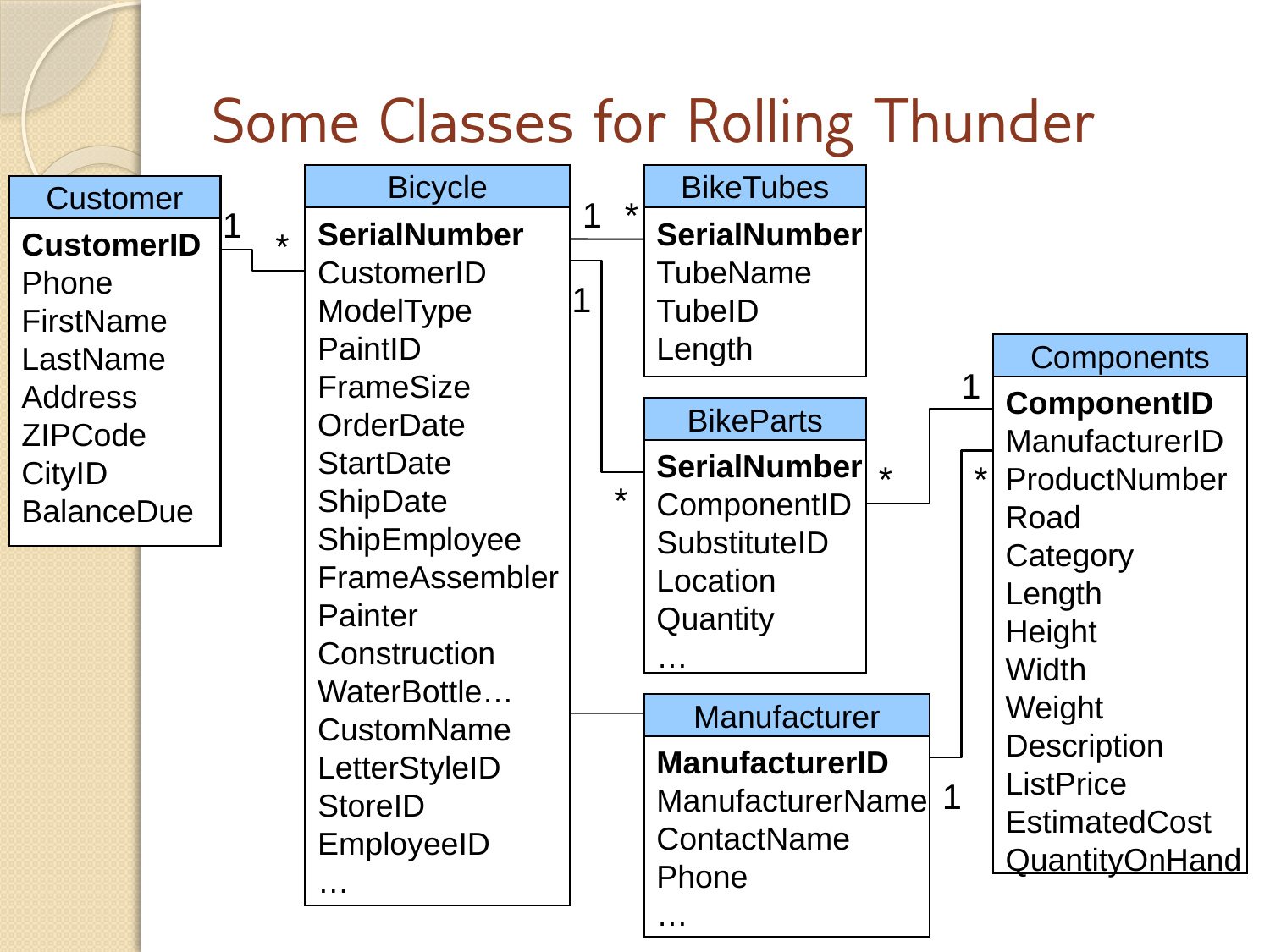

# Some Classes for Rolling Thunder
Customer
Bicycle
Customer
BikeTubes
Customer
1
*
1
SerialNumber
CustomerID
ModelType
PaintID
FrameSize
OrderDate
StartDate
ShipDate
ShipEmployee
FrameAssembler
Painter
Construction
WaterBottle…
CustomName
LetterStyleID
StoreID
EmployeeID
…
SerialNumber
TubeName
TubeID
Length
CustomerID
Phone
FirstName
LastName
Address
ZIPCode
CityID
BalanceDue
*

1

Components
1
ComponentID
ManufacturerID
ProductNumber
Road
Category
Length
Height
Width
Weight
Description
ListPrice
EstimatedCost
QuantityOnHand
BikeParts

SerialNumber
ComponentID
SubstituteID
Location
Quantity
…
*

*
*
Manufacturer

ManufacturerID
ManufacturerName
ContactName
Phone
…
1